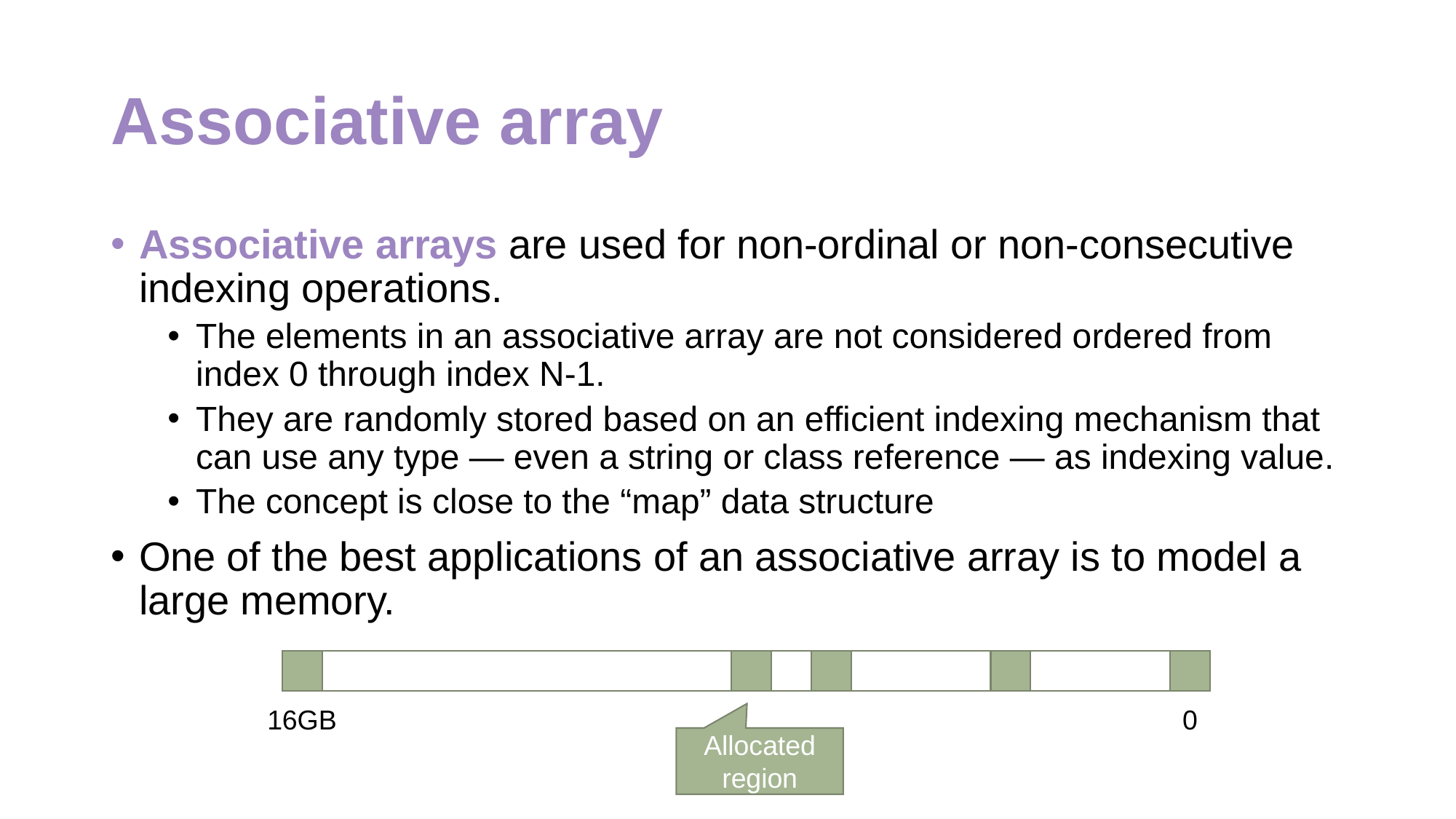

# Associative array
Associative arrays are used for non-ordinal or non-consecutive indexing operations.
The elements in an associative array are not considered ordered from index 0 through index N-1.
They are randomly stored based on an efficient indexing mechanism that can use any type — even a string or class reference — as indexing value.
The concept is close to the “map” data structure
One of the best applications of an associative array is to model a large memory.

16GB
0
Allocated region